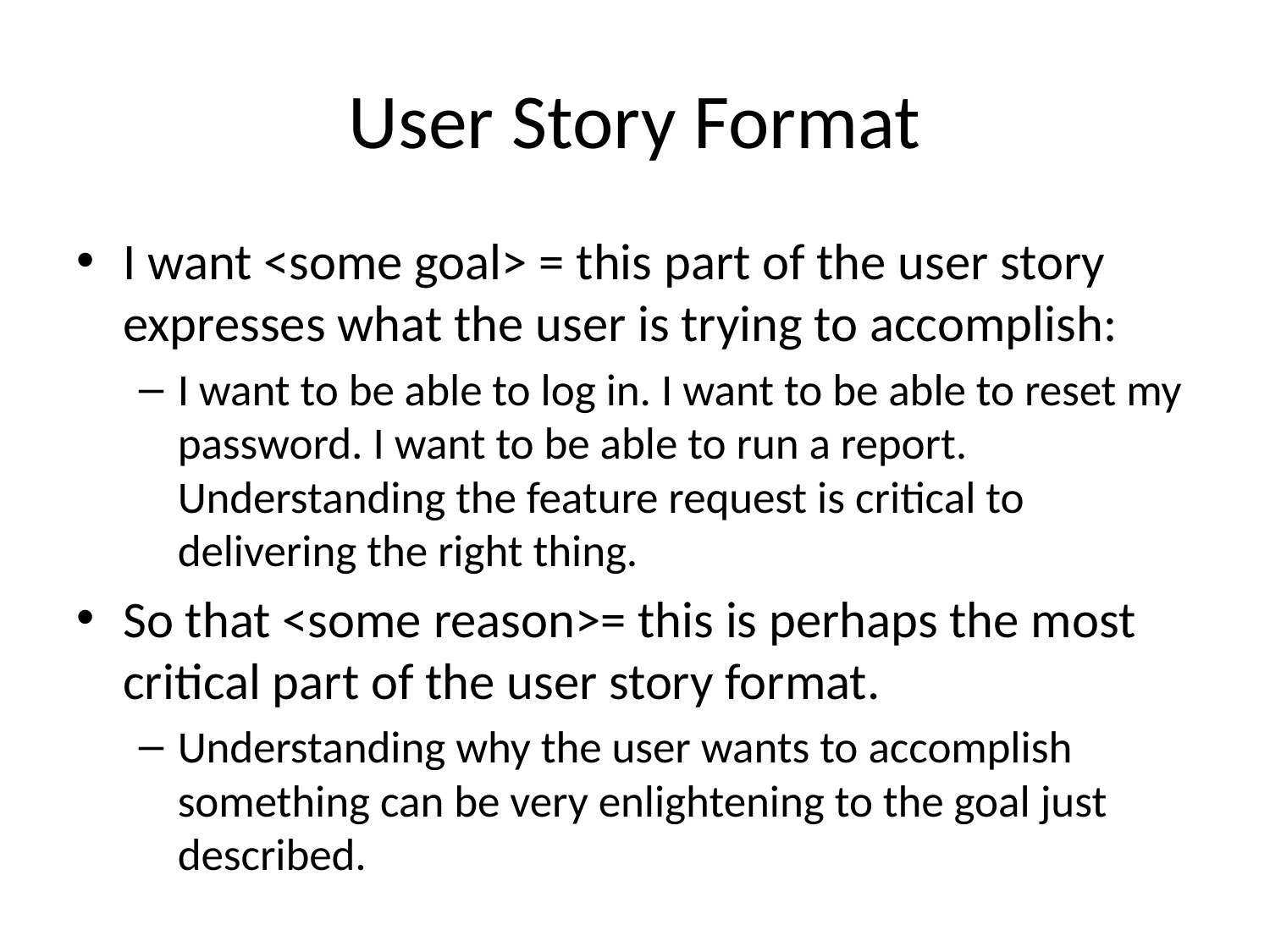

# User Story Format
I want <some goal> = this part of the user story expresses what the user is trying to accomplish:
I want to be able to log in. I want to be able to reset my password. I want to be able to run a report. Understanding the feature request is critical to delivering the right thing.
So that <some reason>= this is perhaps the most critical part of the user story format.
Understanding why the user wants to accomplish something can be very enlightening to the goal just described.